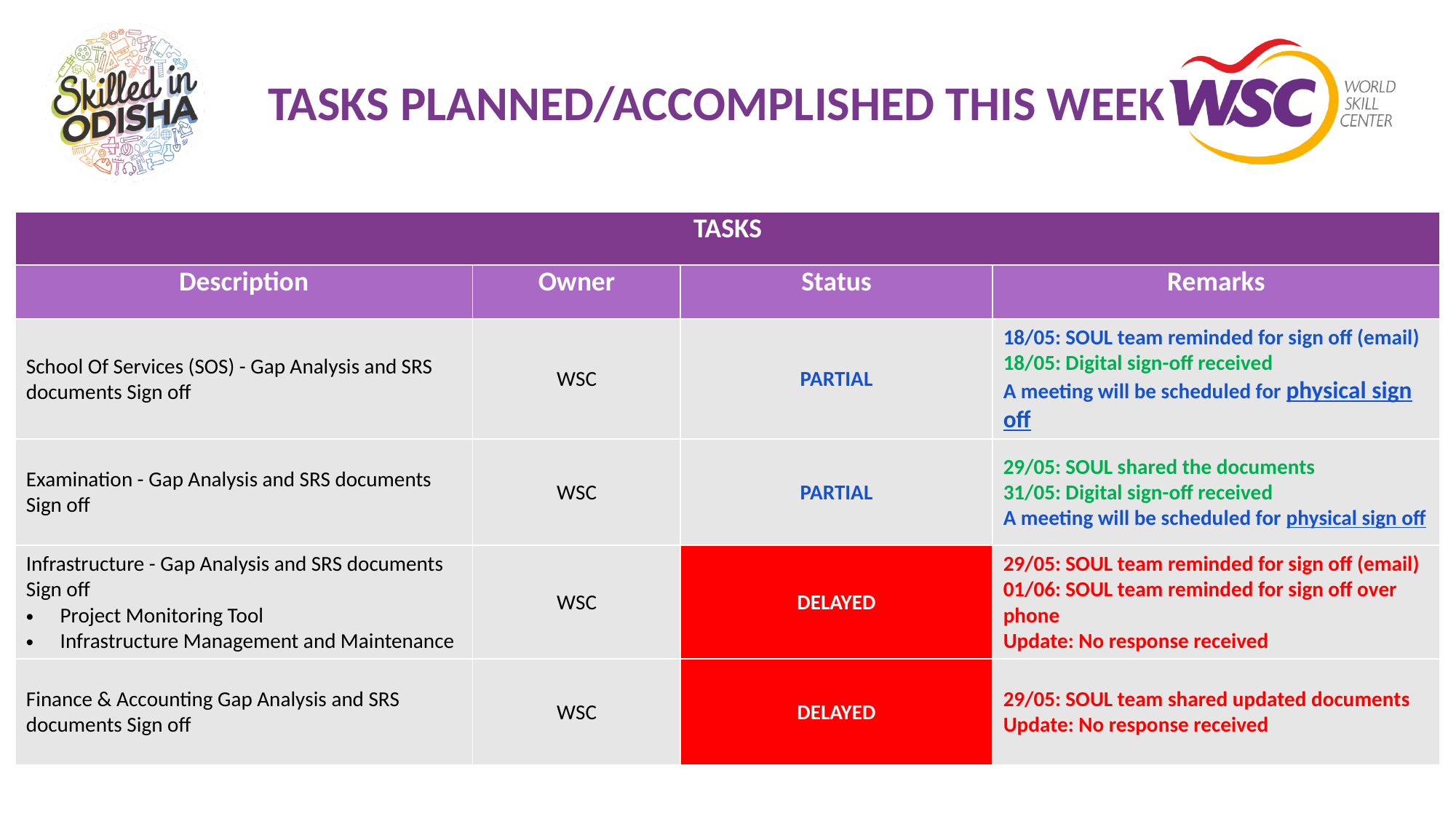

# TASKS PLANNED/ACCOMPLISHED THIS WEEK
| TASKS |  |  |  |
| --- | --- | --- | --- |
| Description | Owner | Status | Remarks |
| School Of Services (SOS) - Gap Analysis and SRS documents Sign off | WSC | PARTIAL | 18/05: SOUL team reminded for sign off (email) 18/05: Digital sign-off received A meeting will be scheduled for physical sign off |
| Examination - Gap Analysis and SRS documents Sign off | WSC | PARTIAL | 29/05: SOUL shared the documents 31/05: Digital sign-off received A meeting will be scheduled for physical sign off |
| Infrastructure - Gap Analysis and SRS documents Sign off Project Monitoring Tool Infrastructure Management and Maintenance | WSC | DELAYED | 29/05: SOUL team reminded for sign off (email) 01/06: SOUL team reminded for sign off over phone Update: No response received |
| Finance & Accounting Gap Analysis and SRS documents Sign off | WSC | DELAYED | 29/05: SOUL team shared updated documents Update: No response received |
5